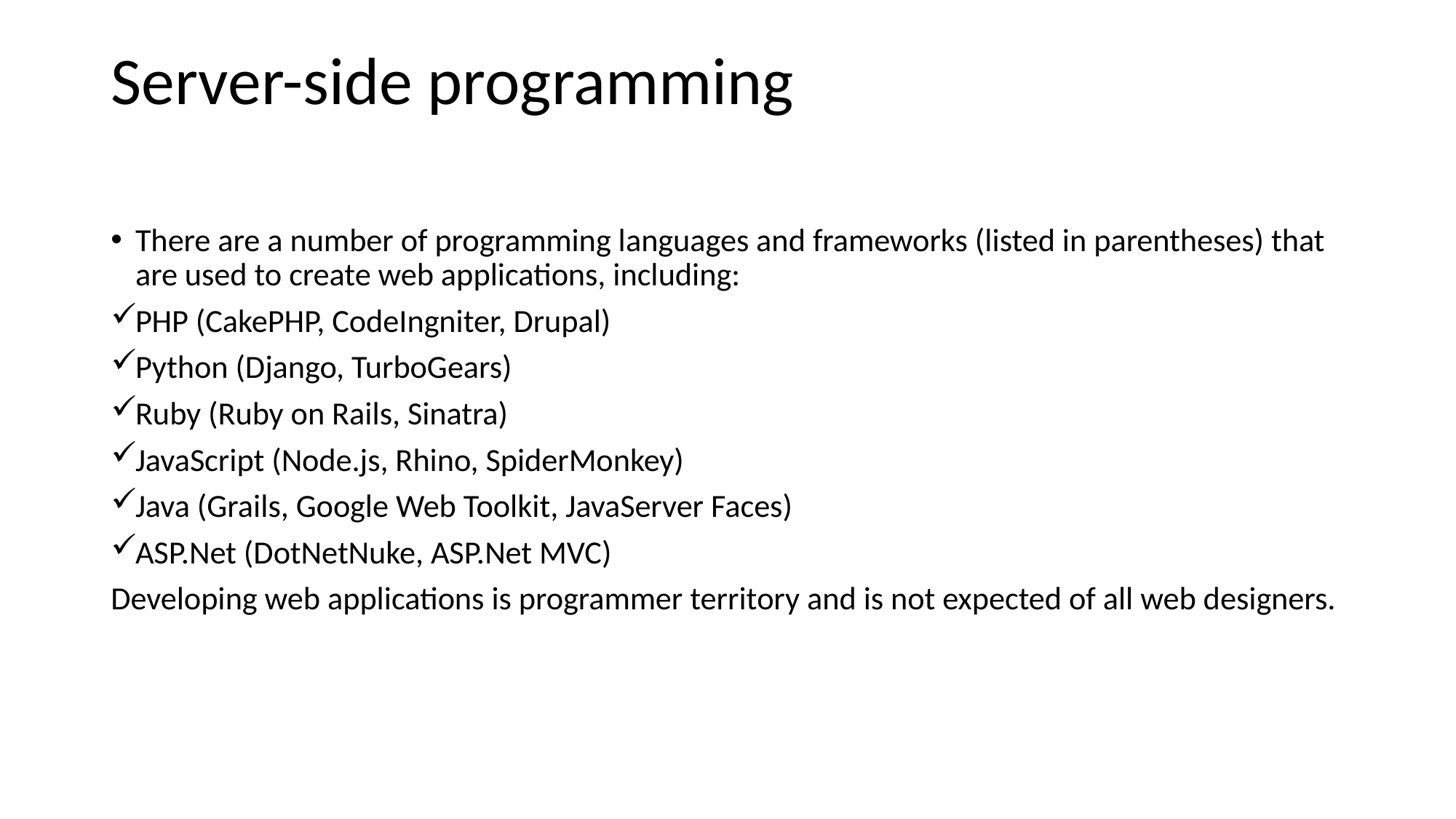

# Server-side programming
There are a number of programming languages and frameworks (listed in parentheses) that are used to create web applications, including:
PHP (CakePHP, CodeIngniter, Drupal)
Python (Django, TurboGears)
Ruby (Ruby on Rails, Sinatra)
JavaScript (Node.js, Rhino, SpiderMonkey)
Java (Grails, Google Web Toolkit, JavaServer Faces)
ASP.Net (DotNetNuke, ASP.Net MVC)
Developing web applications is programmer territory and is not expected of all web designers.